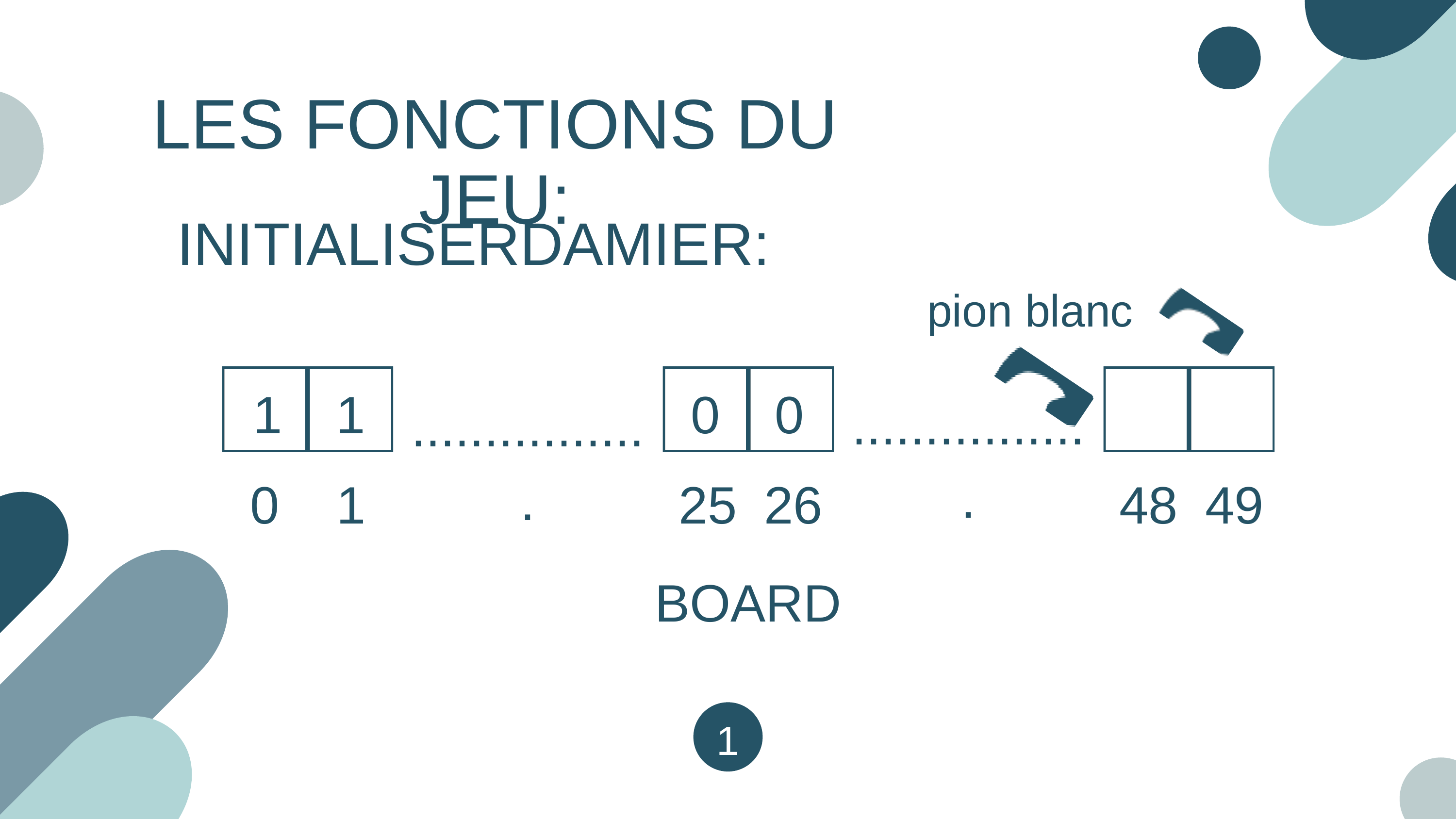

LES FONCTIONS DU JEU:

INITIALISERDAMIER:
pion blanc

1
1
0
0
.................
.................
0
1
25
26
48
49

BOARD

17